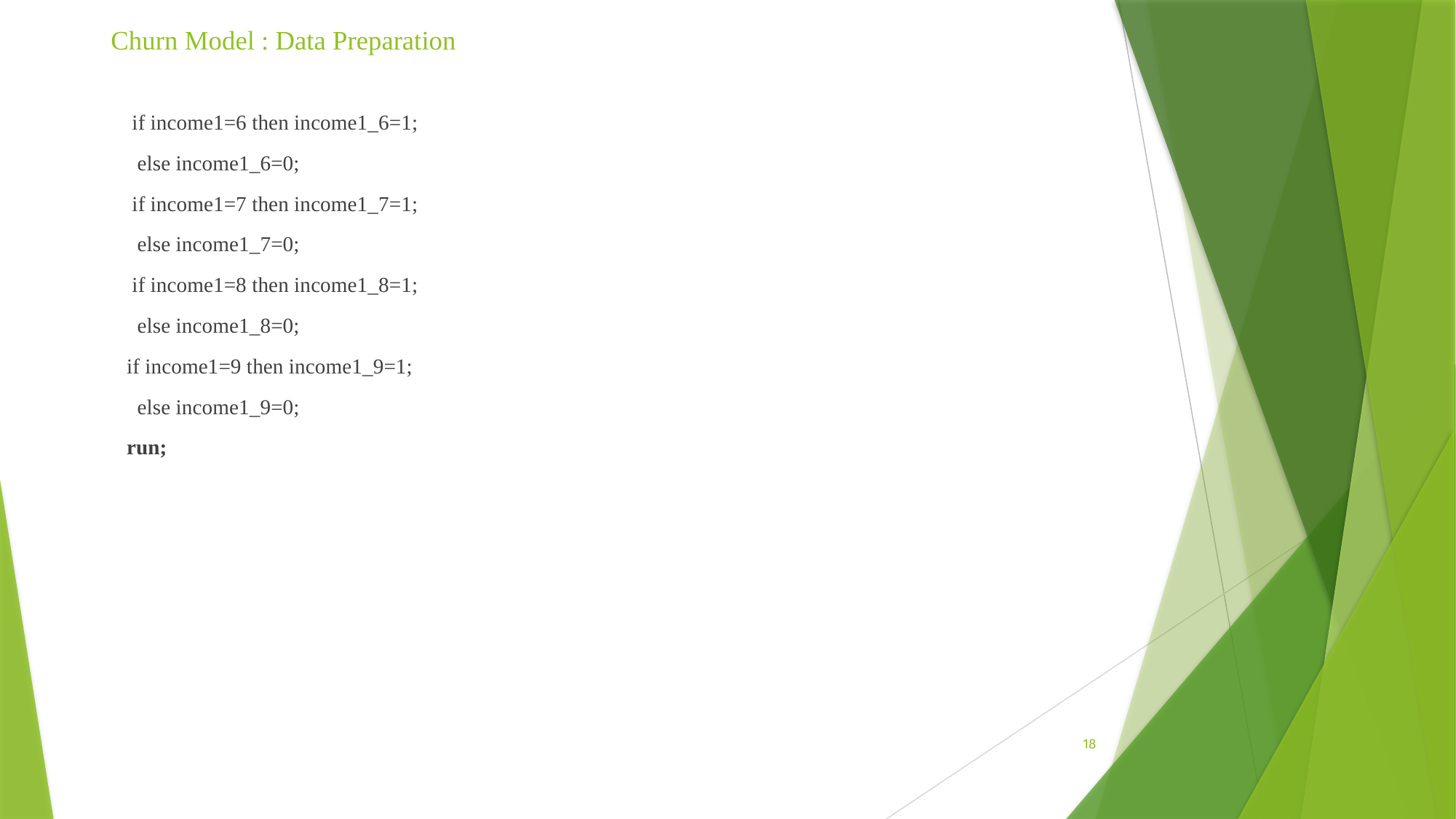

# Churn Model : Data Preparation
    if income1=6 then income1_6=1;
     else income1_6=0;
    if income1=7 then income1_7=1;
     else income1_7=0;
    if income1=8 then income1_8=1;
     else income1_8=0;
   if income1=9 then income1_9=1;
     else income1_9=0;
   run;

18